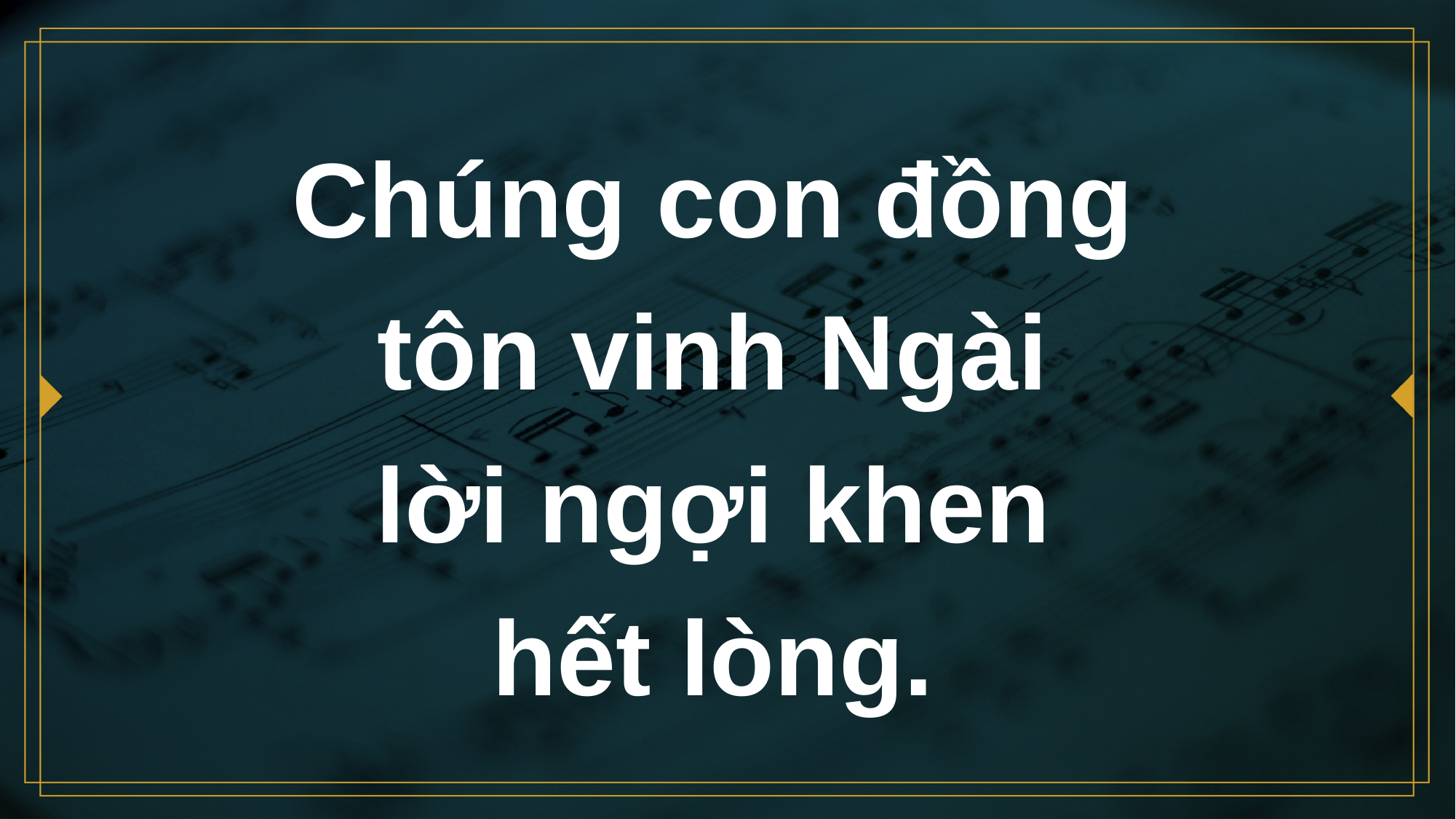

# Chúng con đồng tôn vinh Ngài lời ngợi khen hết lòng.